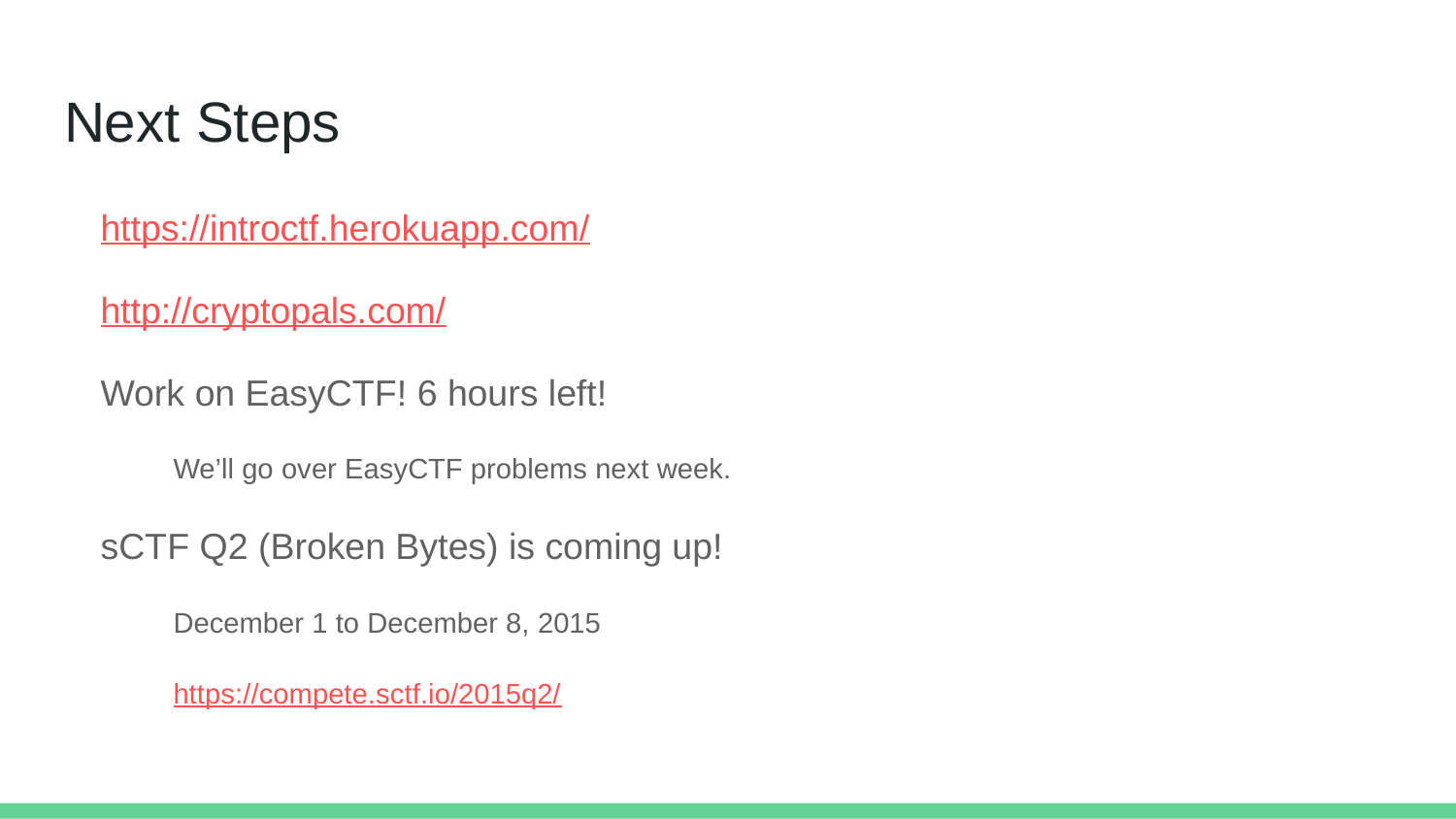

# Next Steps
https://introctf.herokuapp.com/
http://cryptopals.com/
Work on EasyCTF! 6 hours left!
We’ll go over EasyCTF problems next week.
sCTF Q2 (Broken Bytes) is coming up!
December 1 to December 8, 2015
https://compete.sctf.io/2015q2/